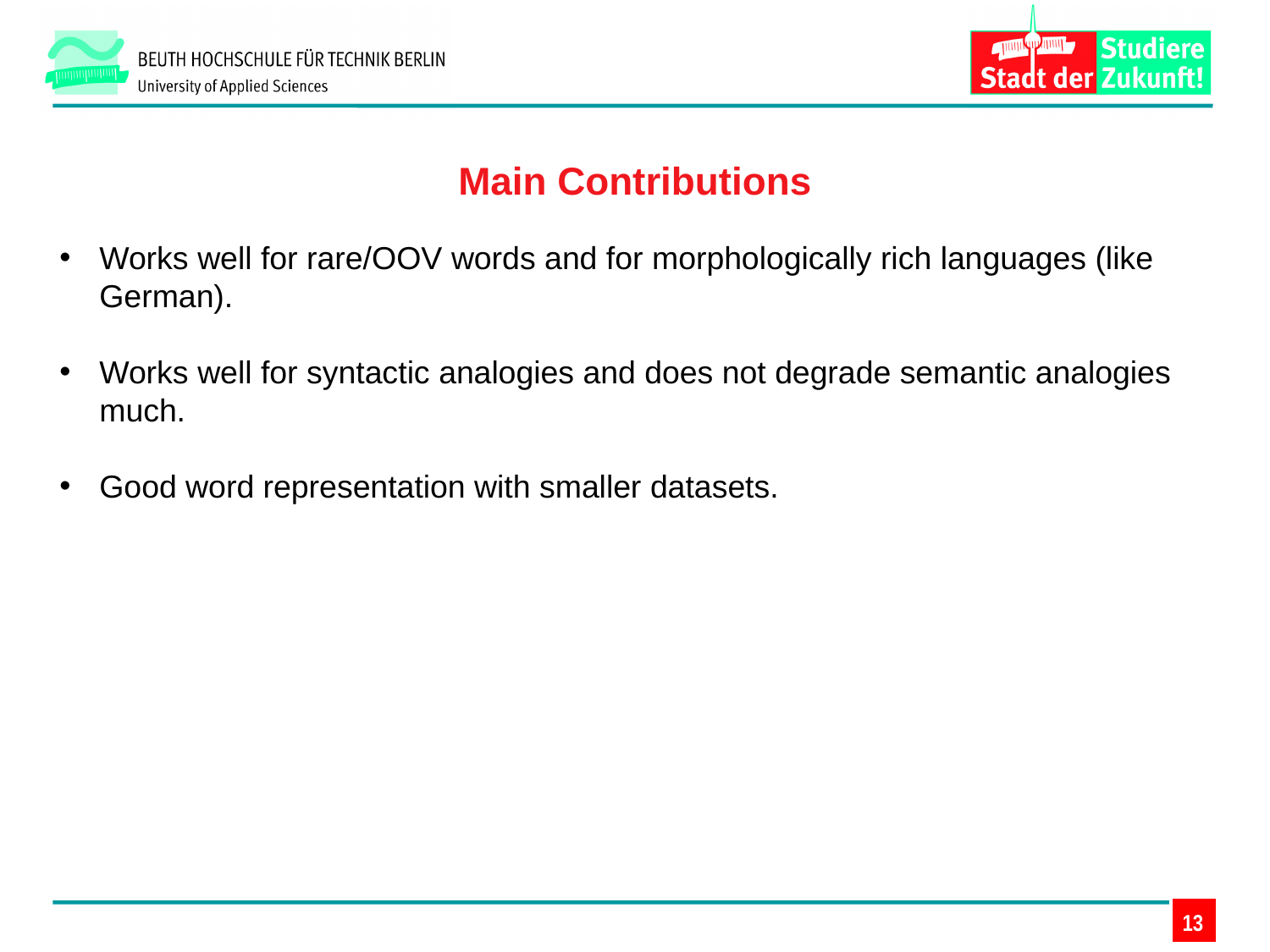

Main Contributions
Works well for rare/OOV words and for morphologically rich languages (like German).

Works well for syntactic analogies and does not degrade semantic analogies much.

Good word representation with smaller datasets.

13